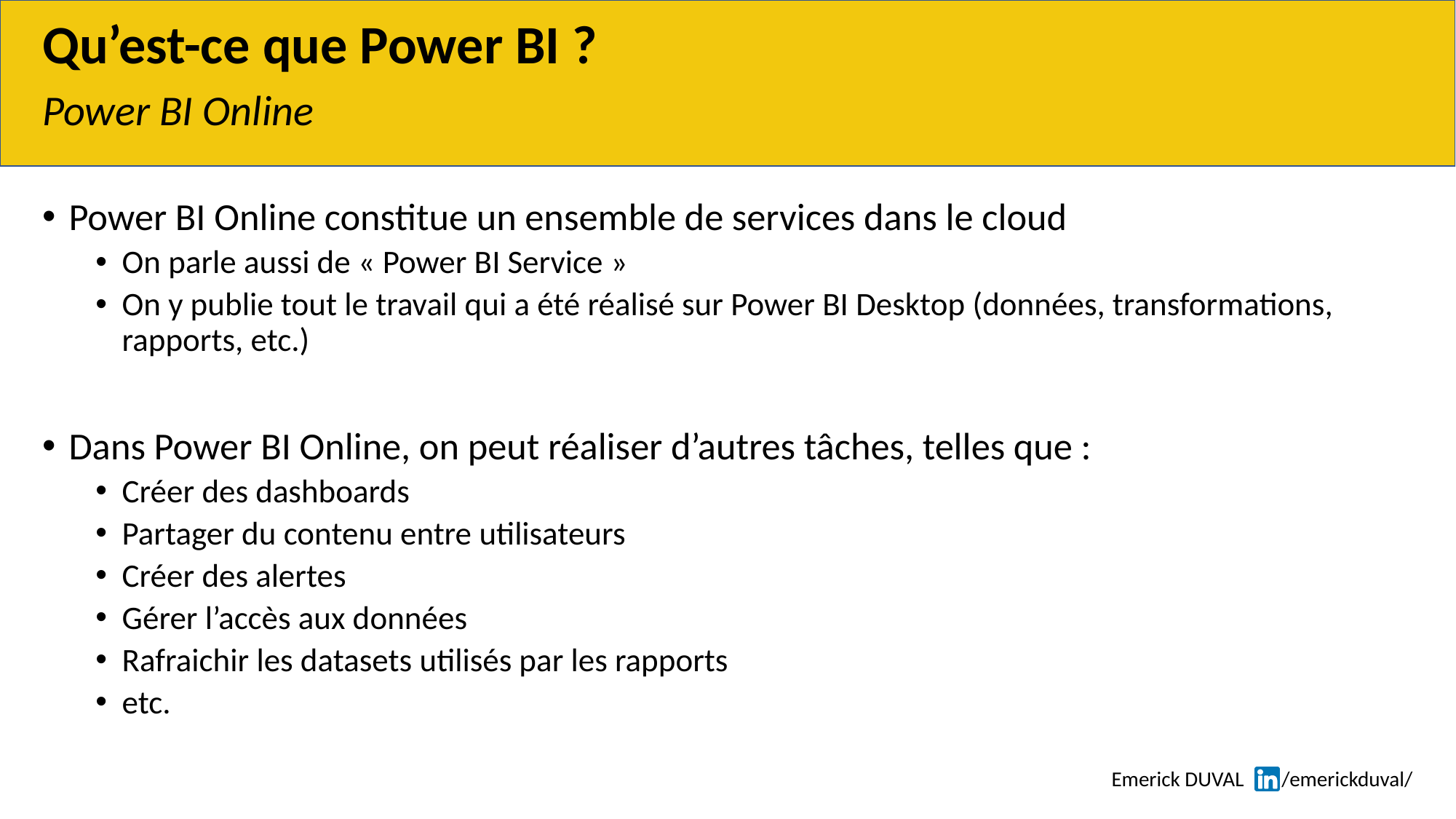

# Qu’est-ce que Power BI ?
Power BI Online
Power BI Online constitue un ensemble de services dans le cloud
On parle aussi de « Power BI Service »
On y publie tout le travail qui a été réalisé sur Power BI Desktop (données, transformations, rapports, etc.)

Dans Power BI Online, on peut réaliser d’autres tâches, telles que :
Créer des dashboards
Partager du contenu entre utilisateurs
Créer des alertes
Gérer l’accès aux données
Rafraichir les datasets utilisés par les rapports
etc.